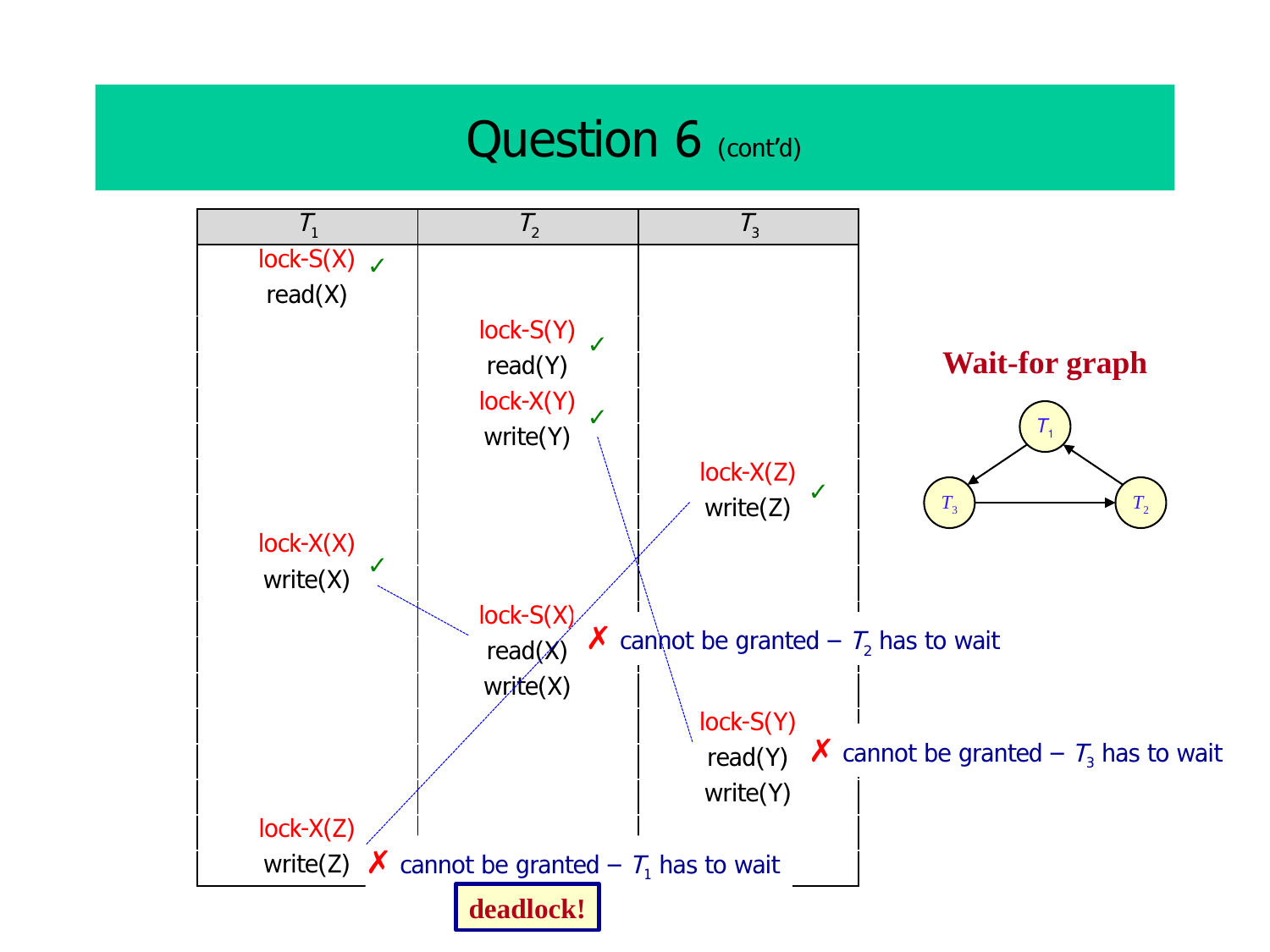

# Question 6 (cont’d)
| T1 | T2 | T3 |
| --- | --- | --- |
| lock-S(X) |  |  |
| read(X) |  |  |
|  | lock-S(Y) |  |
|  | read(Y) |  |
|  | lock-X(Y) |  |
|  | write(Y) |  |
|  |  | lock-X(Z) |
|  |  | write(Z) |
| lock-X(X) |  |  |
| write(X) |  |  |
|  | lock-S(X) |  |
|  | read(X) |  |
|  | write(X) |  |
|  |  | lock-S(Y) |
|  |  | read(Y) |
|  |  | write(Y) |
| lock-X(Z) |  |  |
| write(Z) |  |  |
✓
✓
Wait-for graph
T1
T3
T2
✓
✓
✓
✗ cannot be granted – T2 has to wait
✗ cannot be granted – T3 has to wait
✗ cannot be granted – T1 has to wait
deadlock!